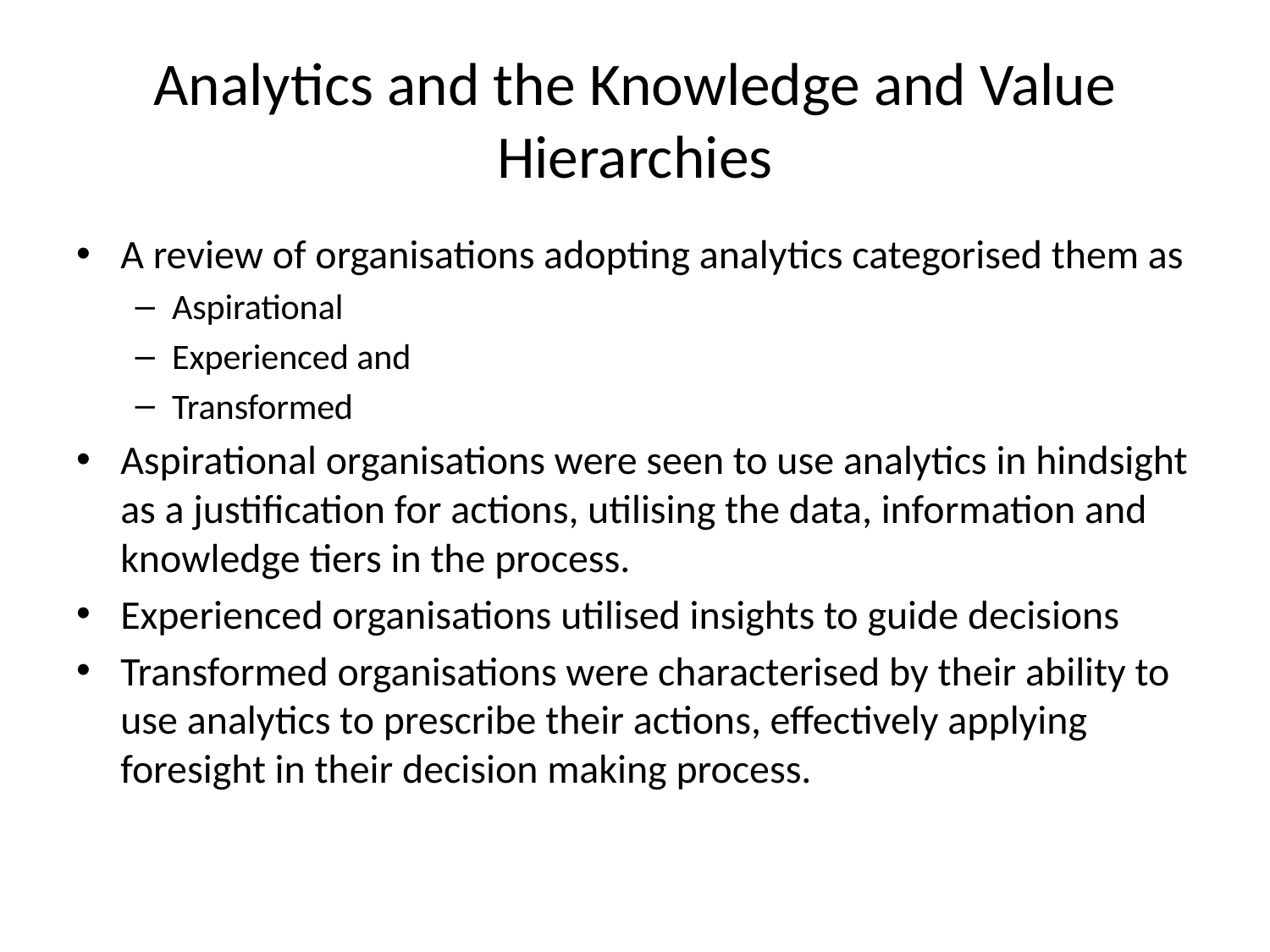

# Analytics and the Knowledge and Value Hierarchies
A review of organisations adopting analytics categorised them as
Aspirational
Experienced and
Transformed
Aspirational organisations were seen to use analytics in hindsight as a justification for actions, utilising the data, information and knowledge tiers in the process.
Experienced organisations utilised insights to guide decisions
Transformed organisations were characterised by their ability to use analytics to prescribe their actions, effectively applying foresight in their decision making process.